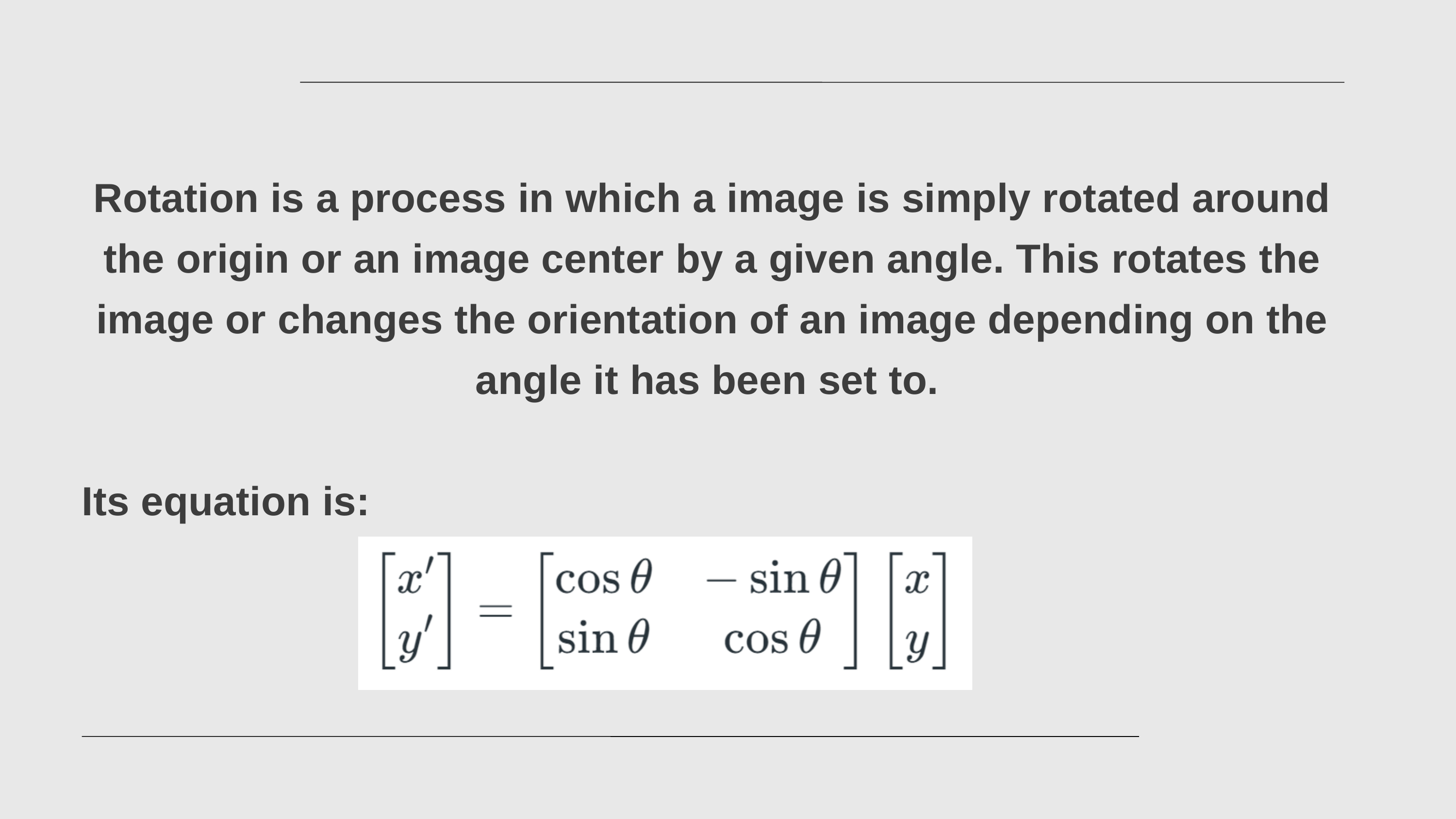

Rotation is a process in which a image is simply rotated around the origin or an image center by a given angle. This rotates the image or changes the orientation of an image depending on the angle it has been set to.

Its equation is: